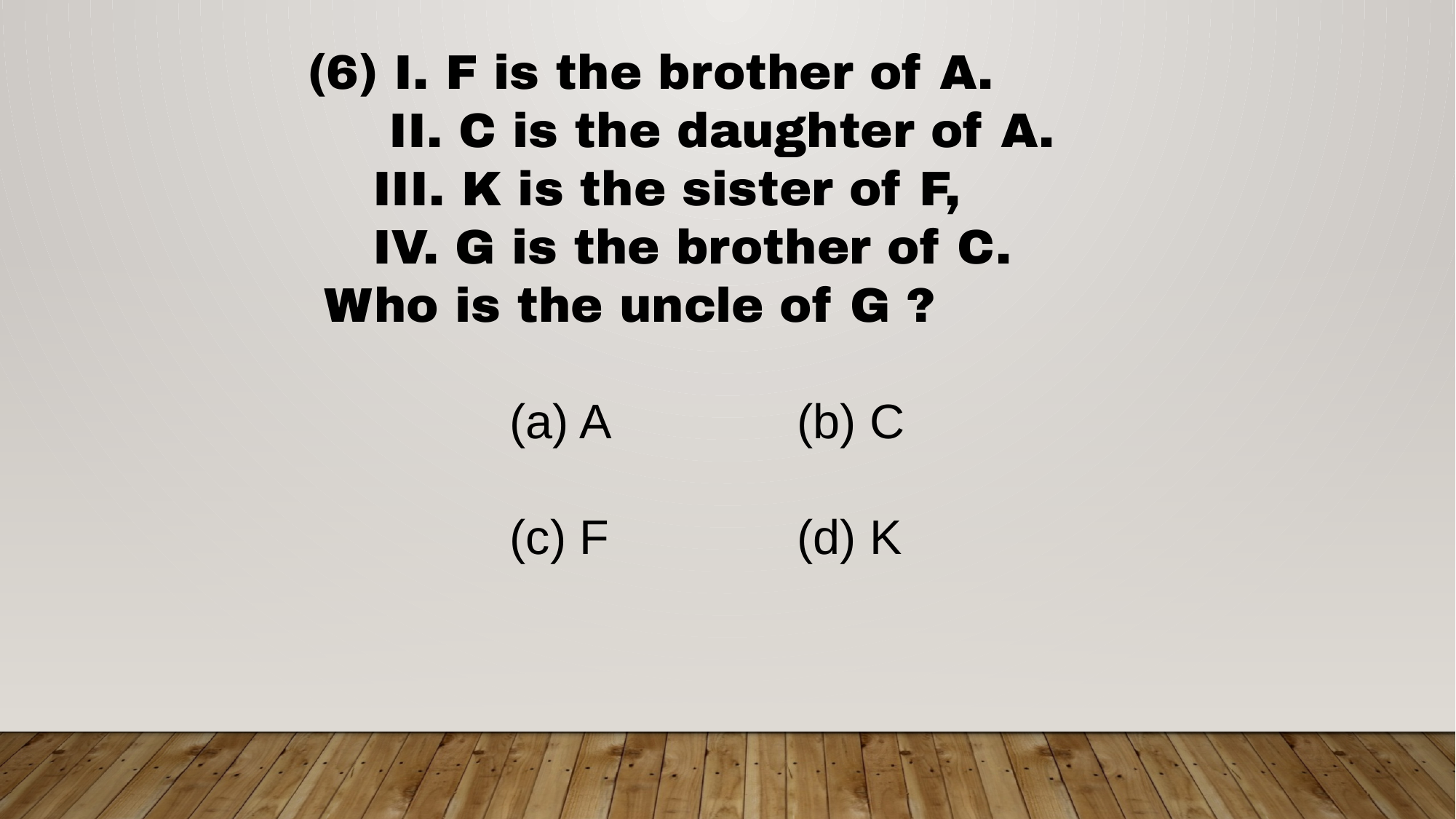

I. F is the brother of A.
     II. C is the daughter of A.
    III. K is the sister of F,
    IV. G is the brother of C.
 Who is the uncle of G ?

               (a) A              (b) C

               (c) F              (d) K